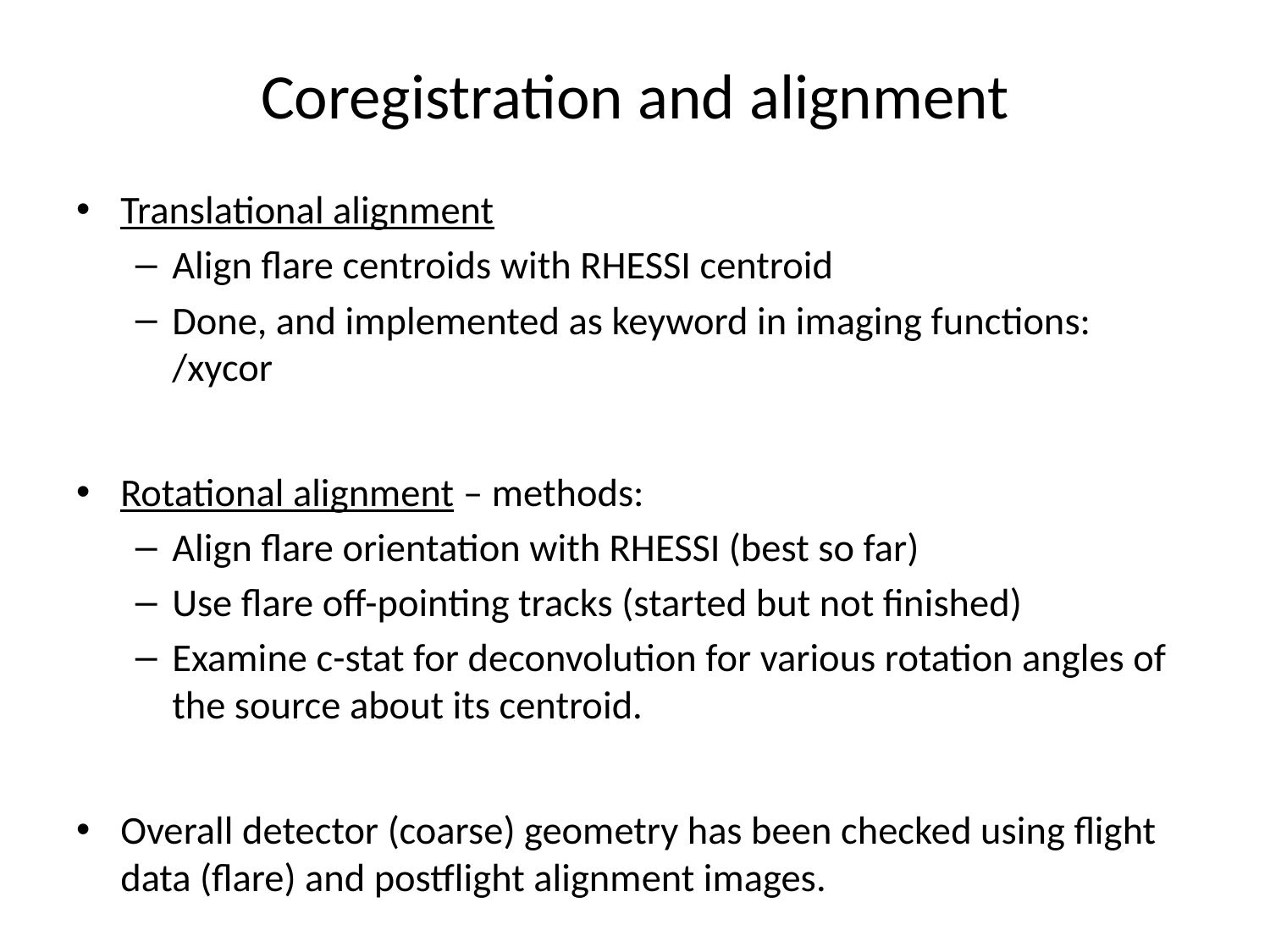

# Coregistration and alignment
Translational alignment
Align flare centroids with RHESSI centroid
Done, and implemented as keyword in imaging functions: /xycor

Rotational alignment – methods:
Align flare orientation with RHESSI (best so far)
Use flare off-pointing tracks (started but not finished)
Examine c-stat for deconvolution for various rotation angles of the source about its centroid.

Overall detector (coarse) geometry has been checked using flight data (flare) and postflight alignment images.